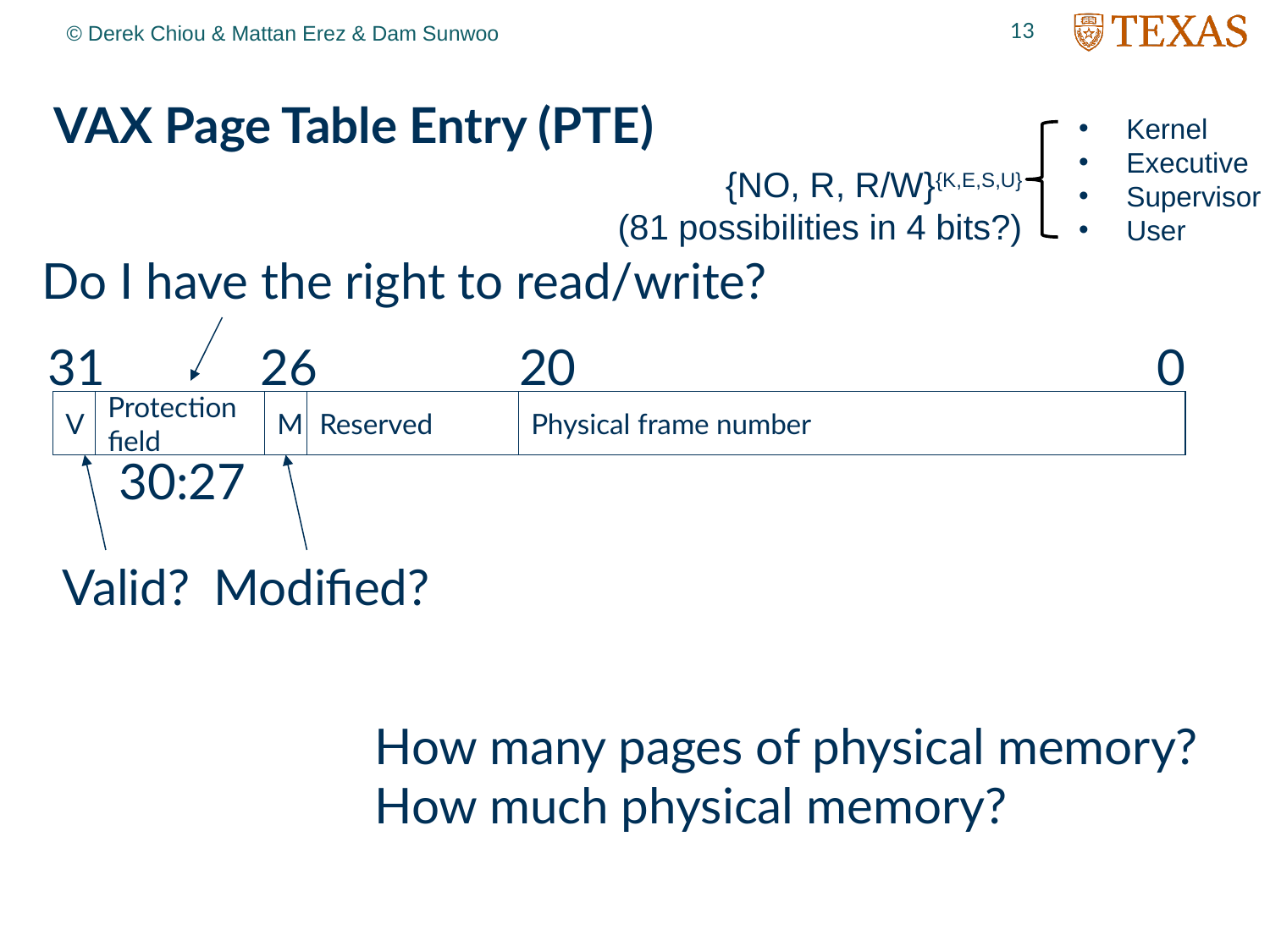

13
© Derek Chiou & Mattan Erez & Dam Sunwoo
# VAX Page Table Entry (PTE)
Kernel
Executive
Supervisor
User

{NO, R, R/W}{K,E,S,U}
(81 possibilities in 4 bits?)
Do I have the right to read/write?

31
26
20
0
V
Protection
field
M
Reserved
Physical frame number
30:27

Valid?
Modified?
How many pages of physical memory?
How much physical memory?